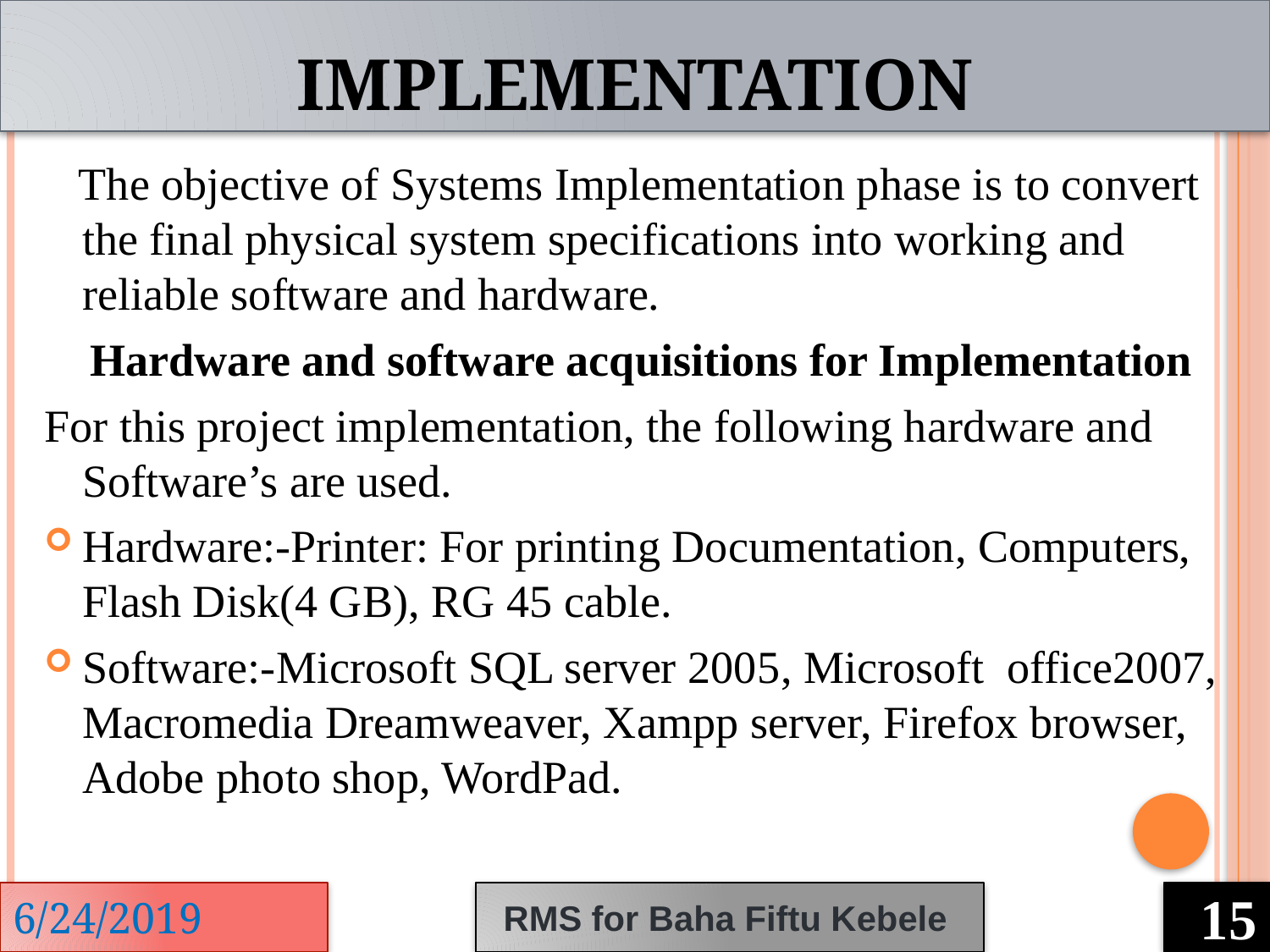

# Implementation
   The objective of Systems Implementation phase is to convert the final physical system specifications into working and reliable software and hardware.
    Hardware and software acquisitions for Implementation
For this project implementation, the following hardware and Software’s are used.
Hardware:-Printer: For printing Documentation, Computers, Flash Disk(4 GB), RG 45 cable.
Software:-Microsoft SQL server 2005, Microsoft  office2007, Macromedia Dreamweaver, Xampp server, Firefox browser, Adobe photo shop, WordPad.

6/24/2019
RMS for Baha Fiftu Kebele
15